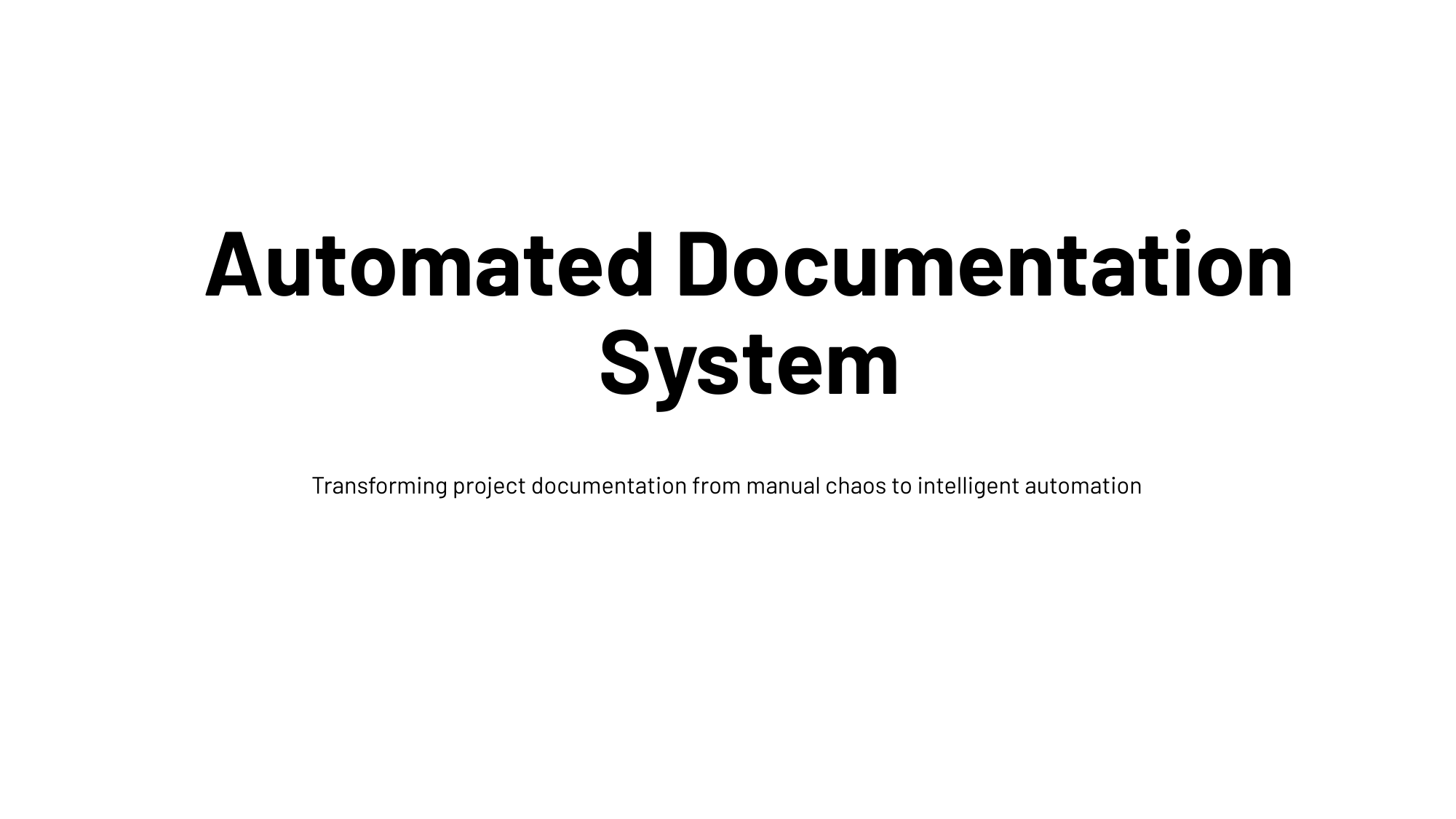

# Automated Documentation System

Transforming project documentation from manual chaos to intelligent automation